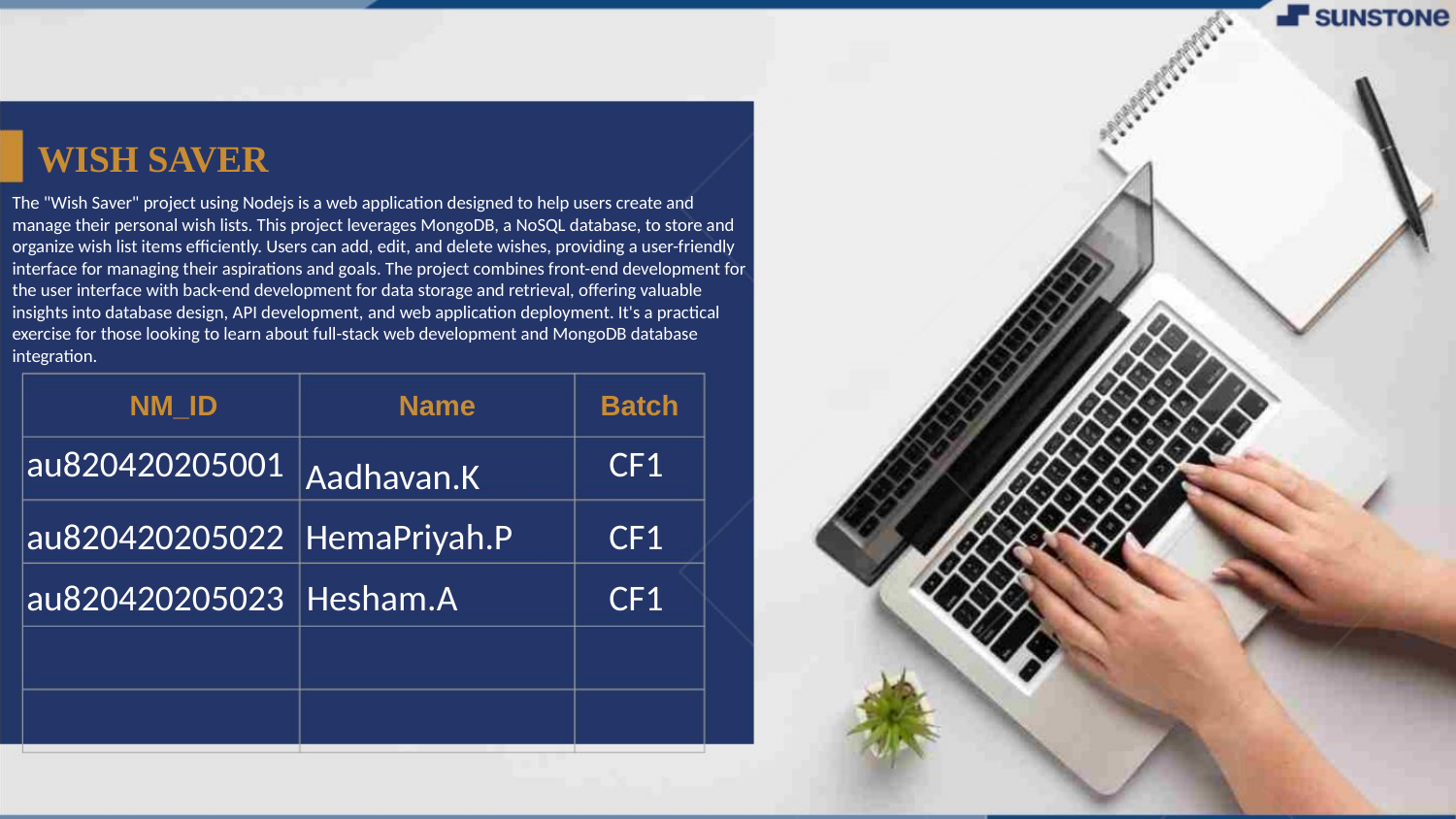

WISH SAVER
The "Wish Saver" project using Nodejs is a web application designed to help users create and manage their personal wish lists. This project leverages MongoDB, a NoSQL database, to store and organize wish list items efficiently. Users can add, edit, and delete wishes, providing a user-friendly interface for managing their aspirations and goals. The project combines front-end development for the user interface with back-end development for data storage and retrieval, offering valuable insights into database design, API development, and web application deployment. It's a practical exercise for those looking to learn about full-stack web development and MongoDB database integration.
NM_ID
Name
Batch
au820420205001
CF1
Aadhavan.K
au820420205022
HemaPriyah.P
CF1
au820420205023
Hesham.A
CF1